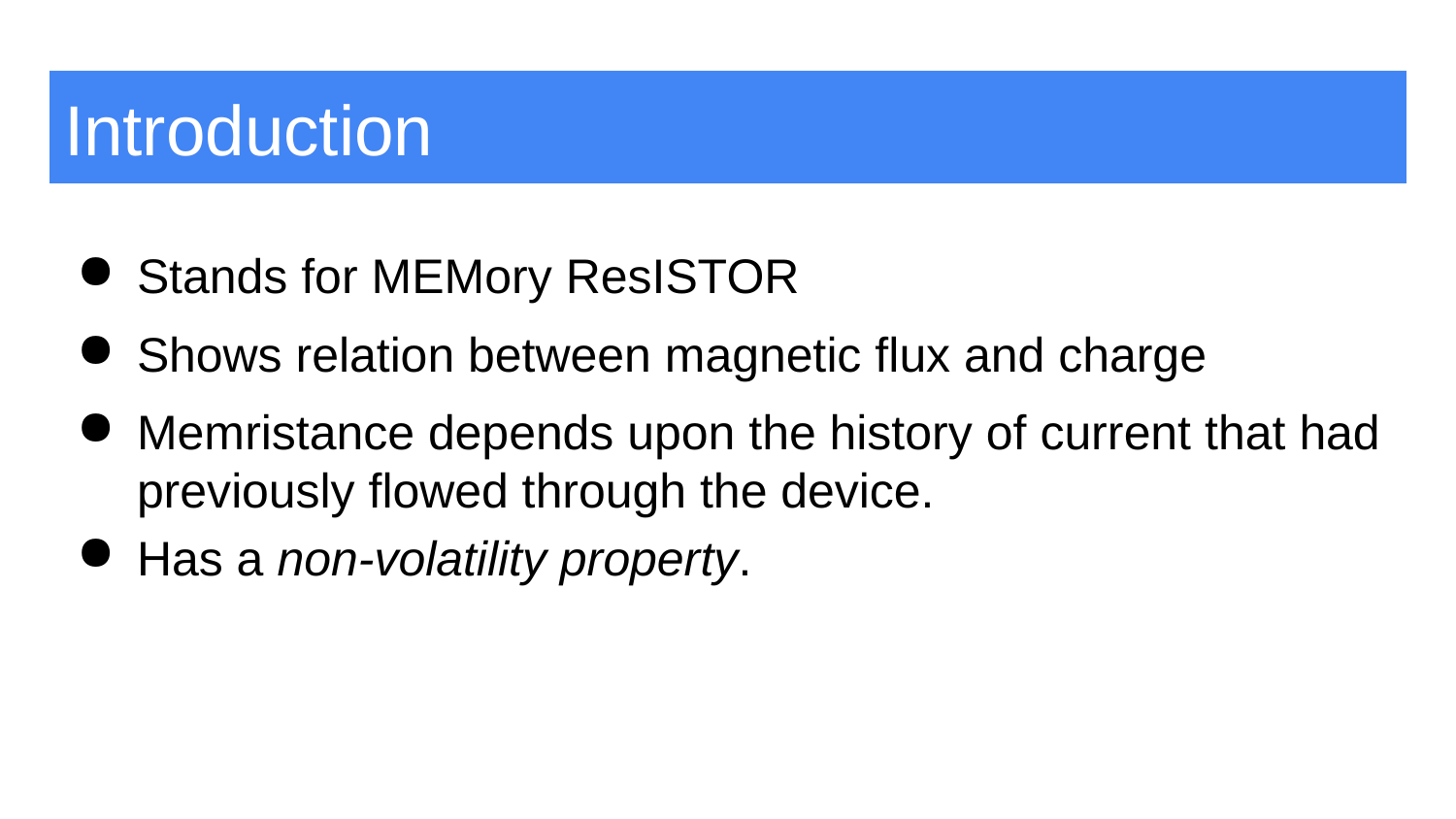

# Introduction

Stands for MEMory ResISTOR
Shows relation between magnetic flux and charge
Memristance depends upon the history of current that had previously flowed through the device.
Has a non-volatility property.